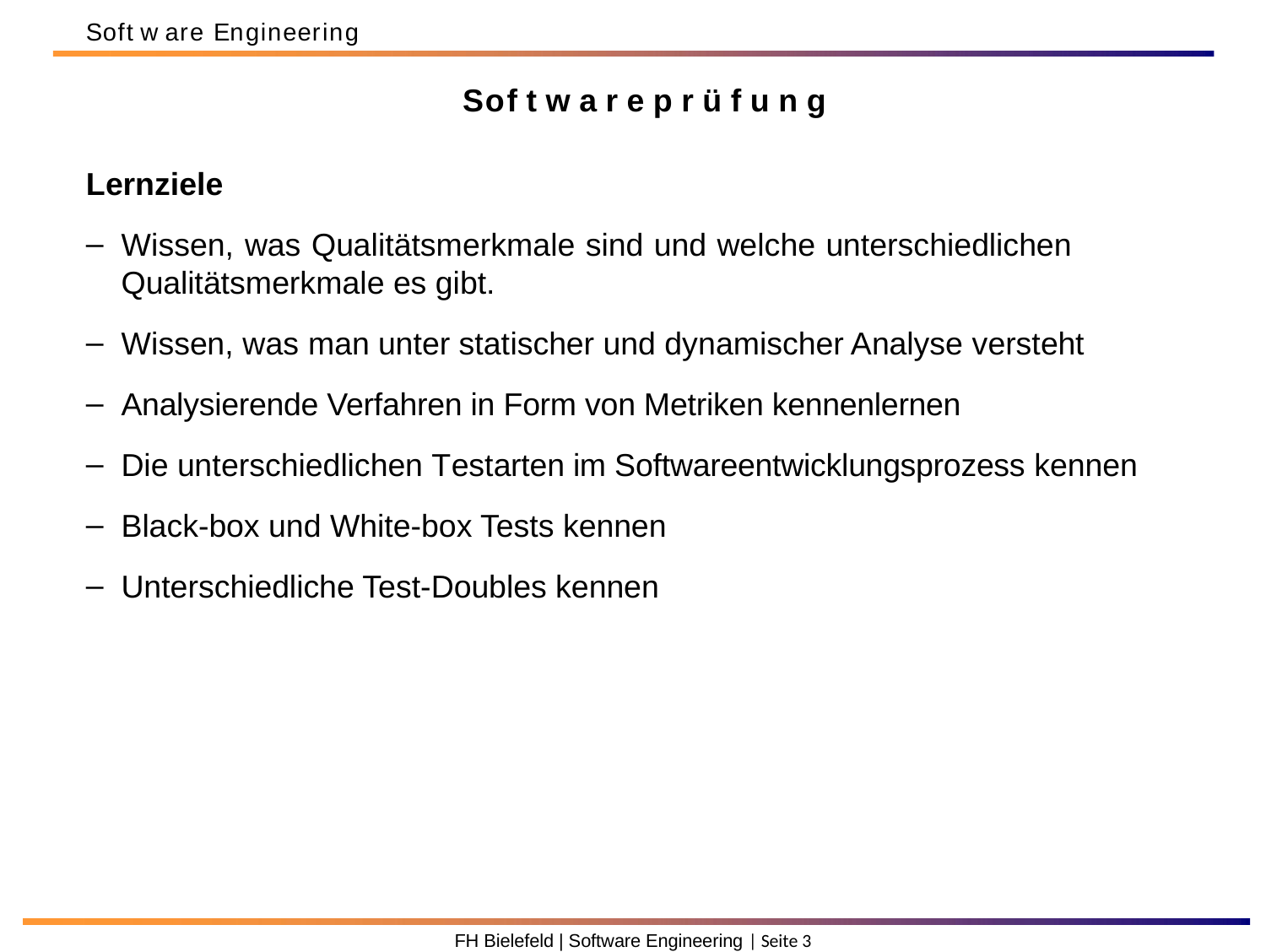

Soft w are Engineering

Sof t w a r e p r ü f u n g

Lernziele
Wissen, was Qualitätsmerkmale sind und welche unterschiedlichen Qualitätsmerkmale es gibt.
Wissen, was man unter statischer und dynamischer Analyse versteht
Analysierende Verfahren in Form von Metriken kennenlernen
Die unterschiedlichen Testarten im Softwareentwicklungsprozess kennen
Black-box und White-box Tests kennen
Unterschiedliche Test-Doubles kennen